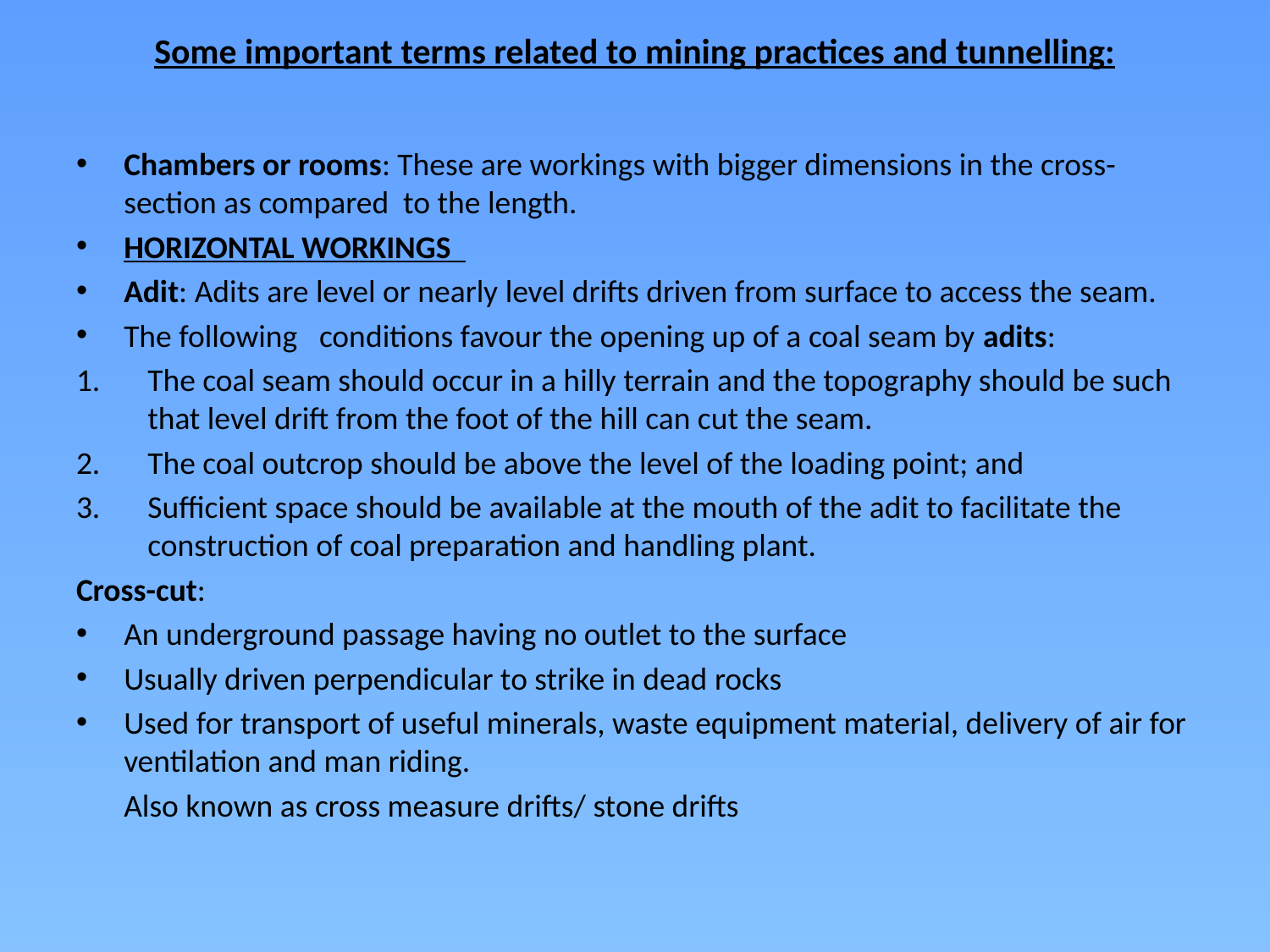

# Some important terms related to mining practices and tunnelling:
Chambers or rooms: These are workings with bigger dimensions in the cross-section as compared  to the length.
HORIZONTAL WORKINGS
Adit: Adits are level or nearly level drifts driven from surface to access the seam.
The following   conditions favour the opening up of a coal seam by adits:
The coal seam should occur in a hilly terrain and the topography should be such that level drift from the foot of the hill can cut the seam.
The coal outcrop should be above the level of the loading point; and
Sufficient space should be available at the mouth of the adit to facilitate the construction of coal preparation and handling plant.
Cross-cut:
An underground passage having no outlet to the surface
Usually driven perpendicular to strike in dead rocks
Used for transport of useful minerals, waste equipment material, delivery of air for ventilation and man riding.
	Also known as cross measure drifts/ stone drifts